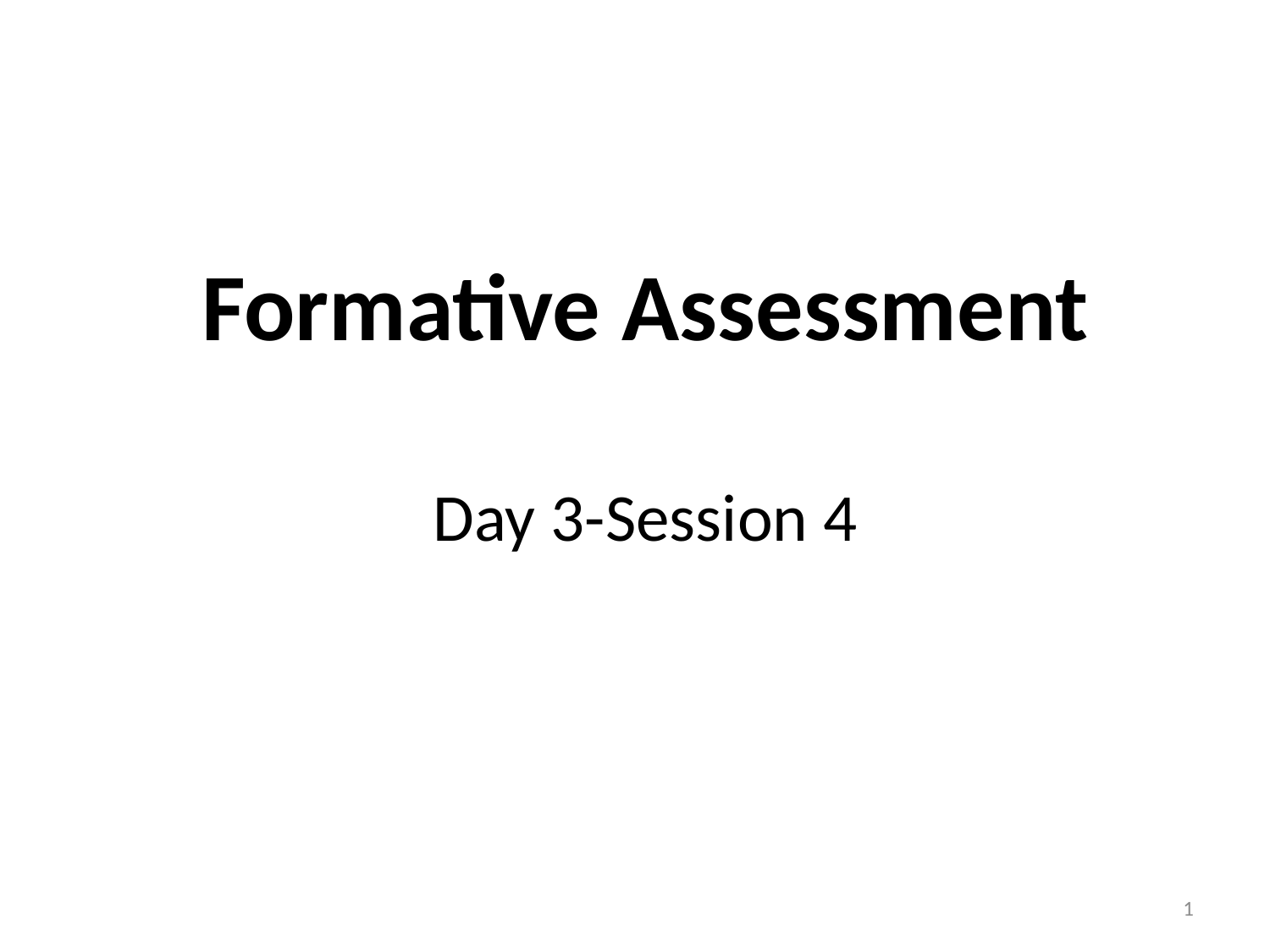

# Formative Assessment Day 3-Session 4
1